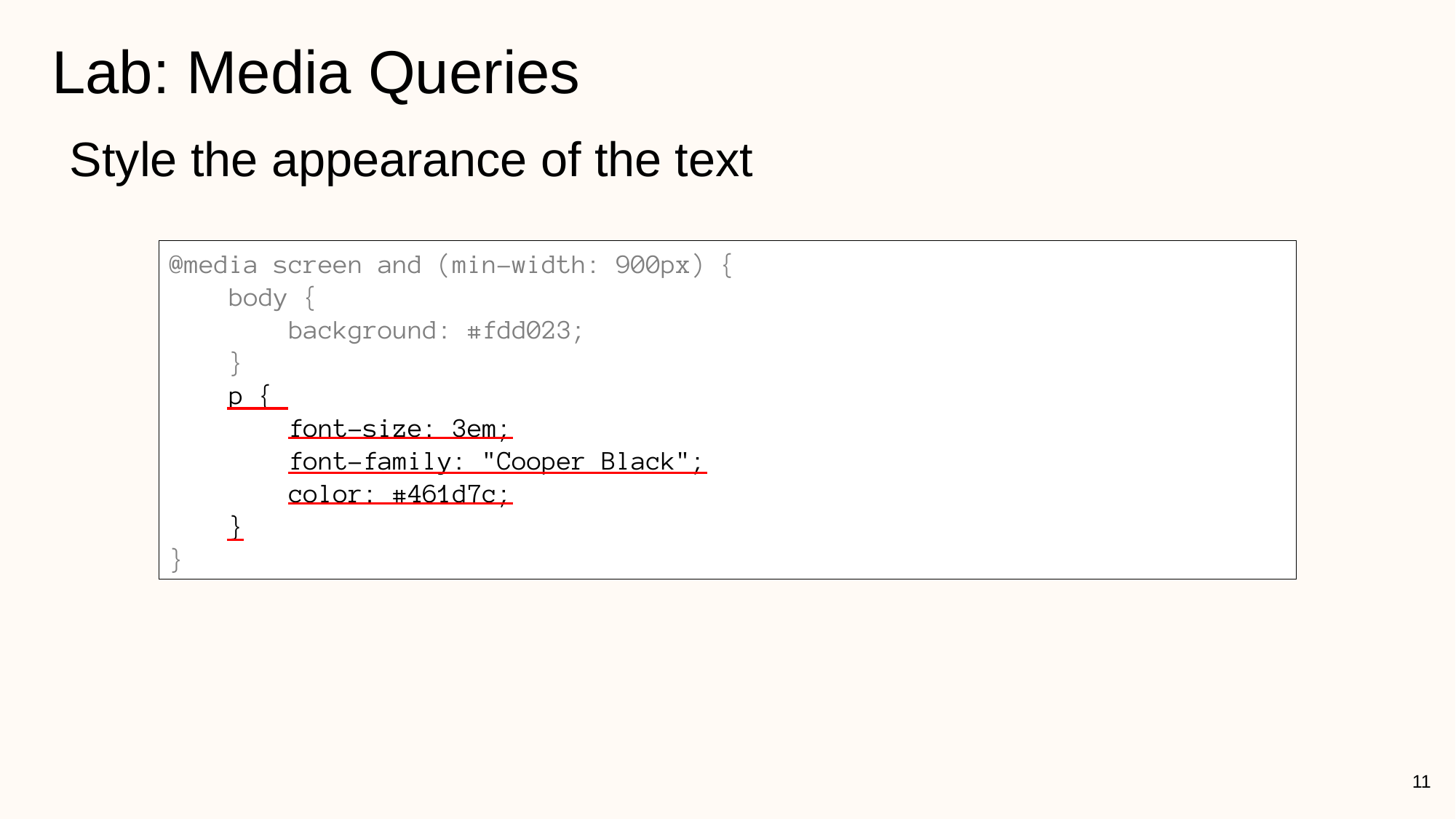

# Lab: Media Queries
Style the appearance of the text
@media screen and (min-width: 900px) {
    body {
        background: #fdd023;
    }
}
@media screen and (min-width: 900px) {
    body {
        background: #fdd023;
    }
    p {
        font-size: 3em;
        font-family: "Cooper Black";
        color: #461d7c;
    }
}
11